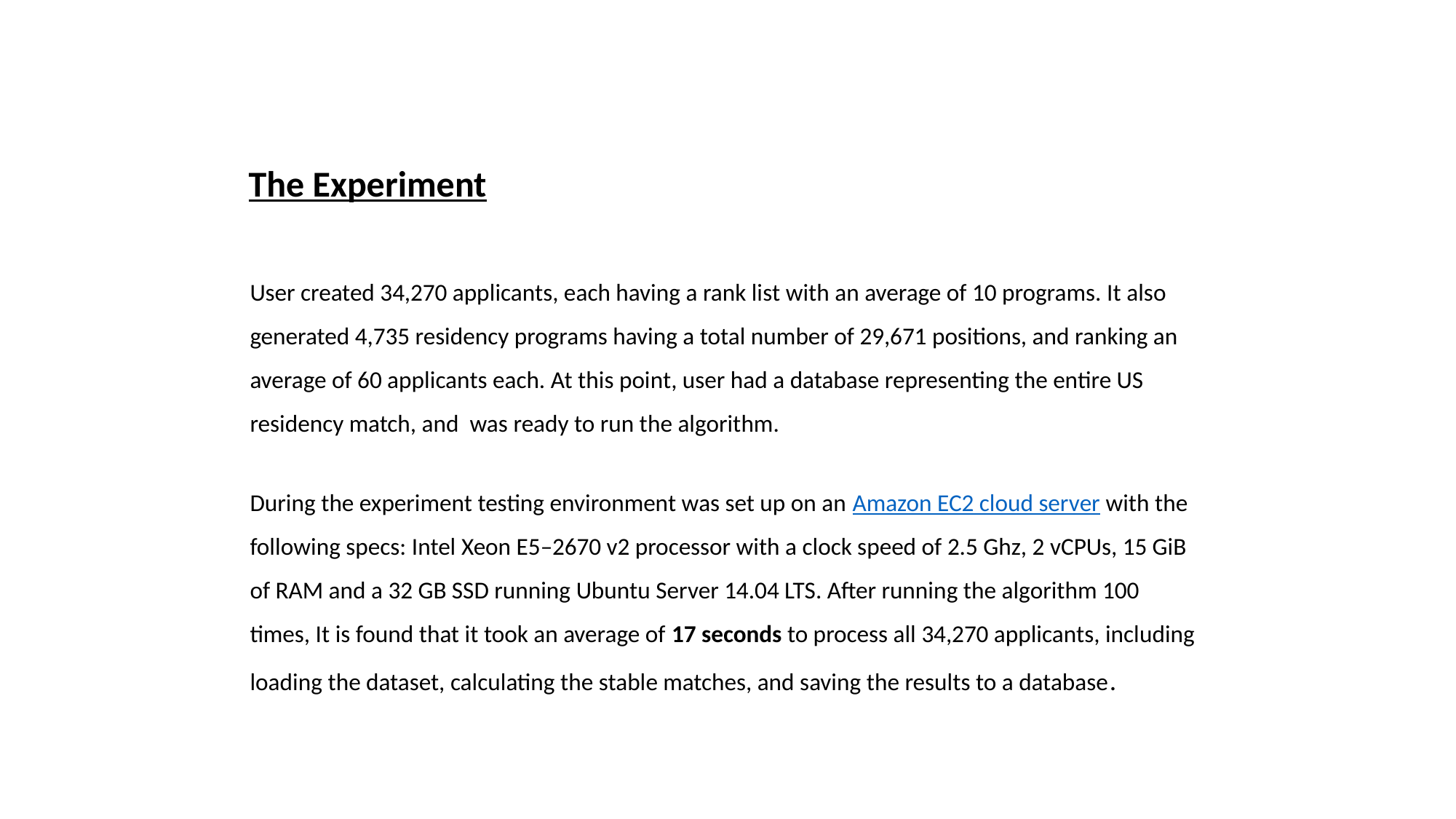

The Experiment

User created 34,270 applicants, each having a rank list with an average of 10 programs. It also generated 4,735 residency programs having a total number of 29,671 positions, and ranking an average of 60 applicants each. At this point, user had a database representing the entire US residency match, and  was ready to run the algorithm.
During the experiment testing environment was set up on an Amazon EC2 cloud server with the following specs: Intel Xeon E5–2670 v2 processor with a clock speed of 2.5 Ghz, 2 vCPUs, 15 GiB of RAM and a 32 GB SSD running Ubuntu Server 14.04 LTS. After running the algorithm 100 times, It is found that it took an average of 17 seconds to process all 34,270 applicants, including loading the dataset, calculating the stable matches, and saving the results to a database.